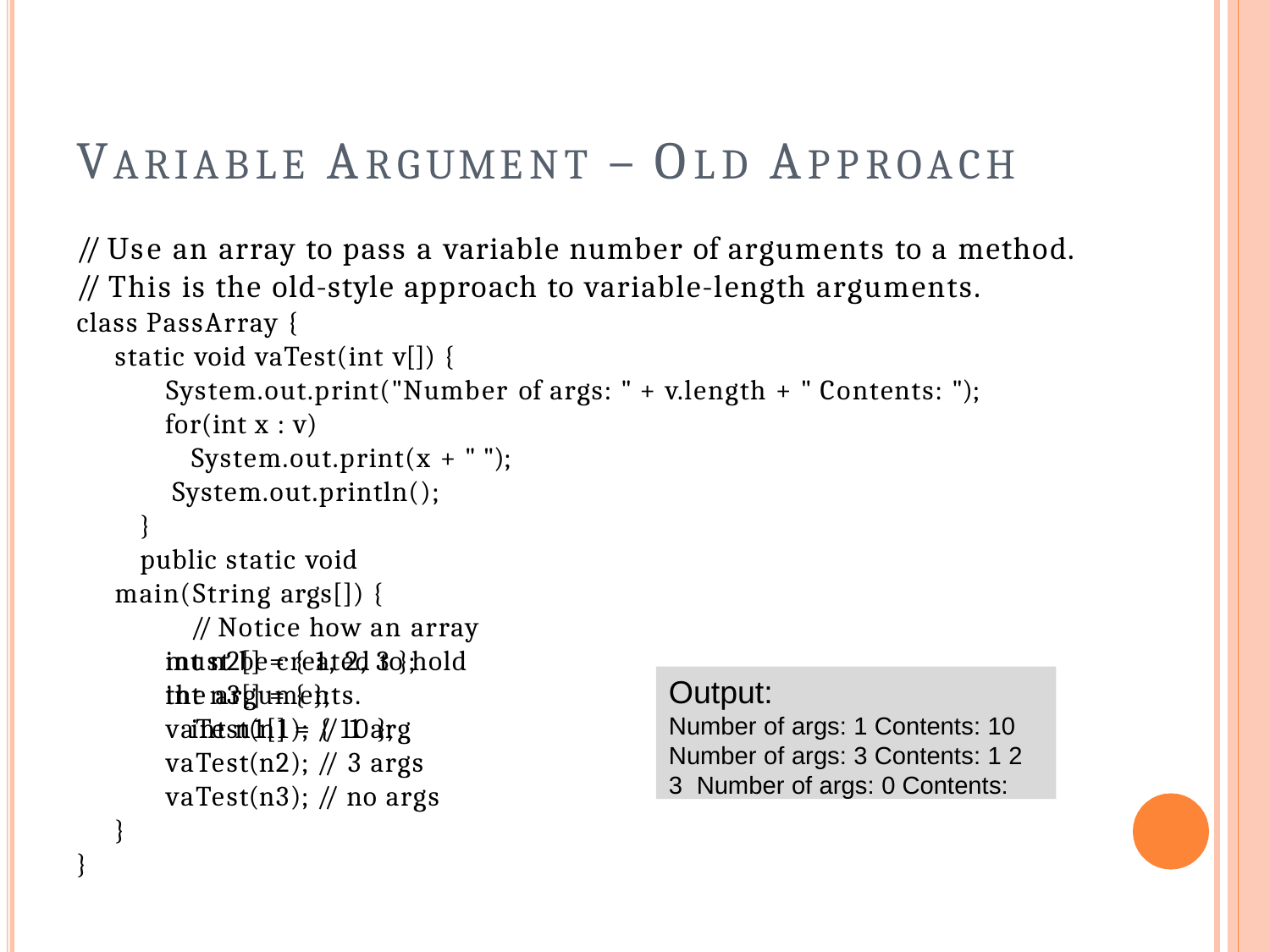

# VARIABLE ARGUMENT – OLD APPROACH
// Use an array to pass a variable number of arguments to a method.
// This is the old-style approach to variable-length arguments.
class PassArray {
static void vaTest(int v[]) {
System.out.print("Number of args: " + v.length + " Contents: ");
for(int x : v)
System.out.print(x + " ");  System.out.println();
}
public static void main(String args[]) {
// Notice how an array must be created to hold the arguments.
int n1[] = { 10 };
int n2[] = { 1, 2, 3 };
int n3[] = { };  vaTest(n1); // 1 arg  vaTest(n2); // 3 args  vaTest(n3); // no args
Output:
Number of args: 1 Contents: 10
Number of args: 3 Contents: 1 2 3  Number of args: 0 Contents:
}
}